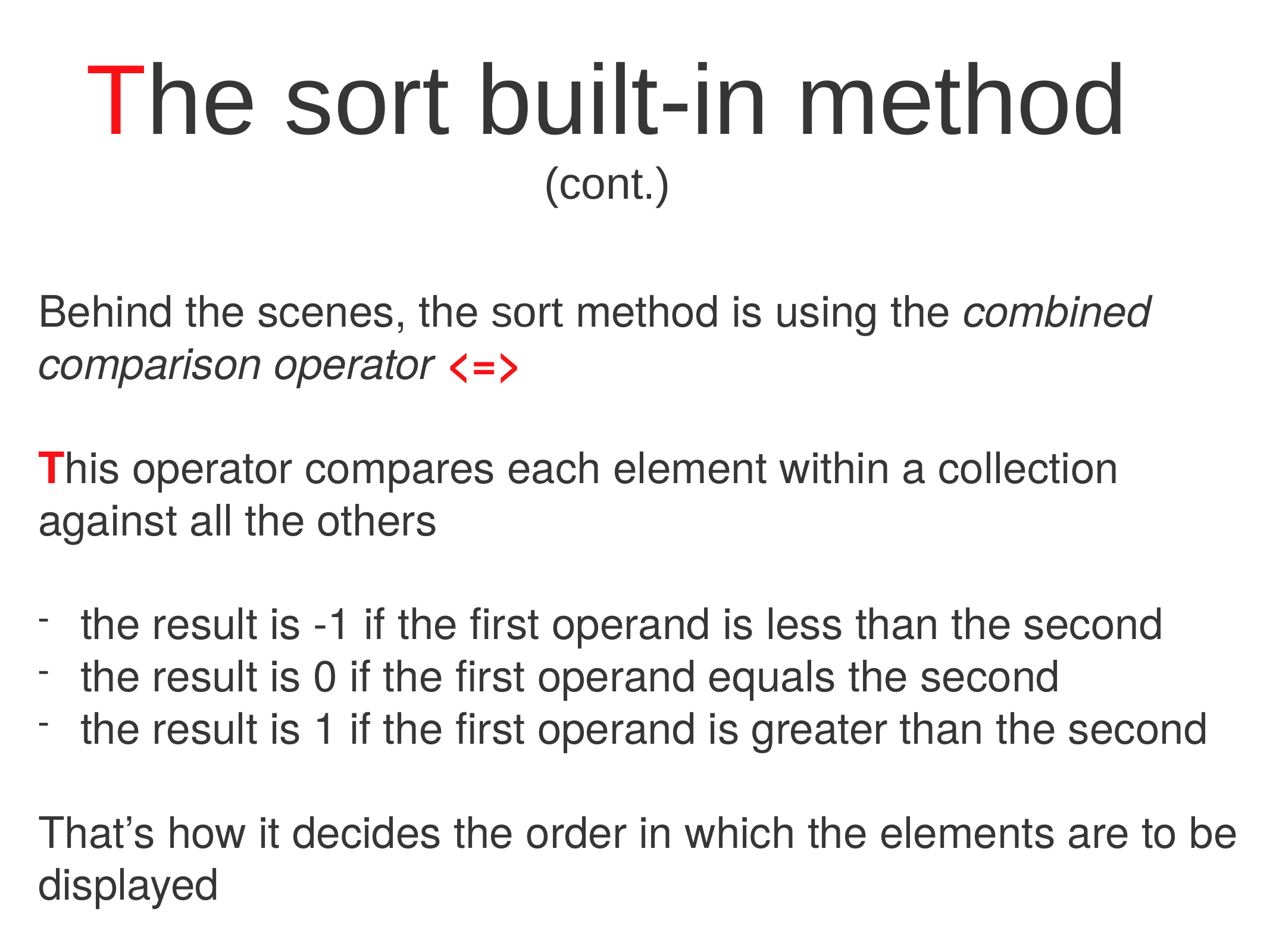

The sort built-in method
(cont.)
Behind the scenes, the sort method is using the combined comparison operator <=>

This operator compares each element within a collection against all the others

the result is -1 if the first operand is less than the second
the result is 0 if the first operand equals the second
the result is 1 if the first operand is greater than the second

That’s how it decides the order in which the elements are to be displayed